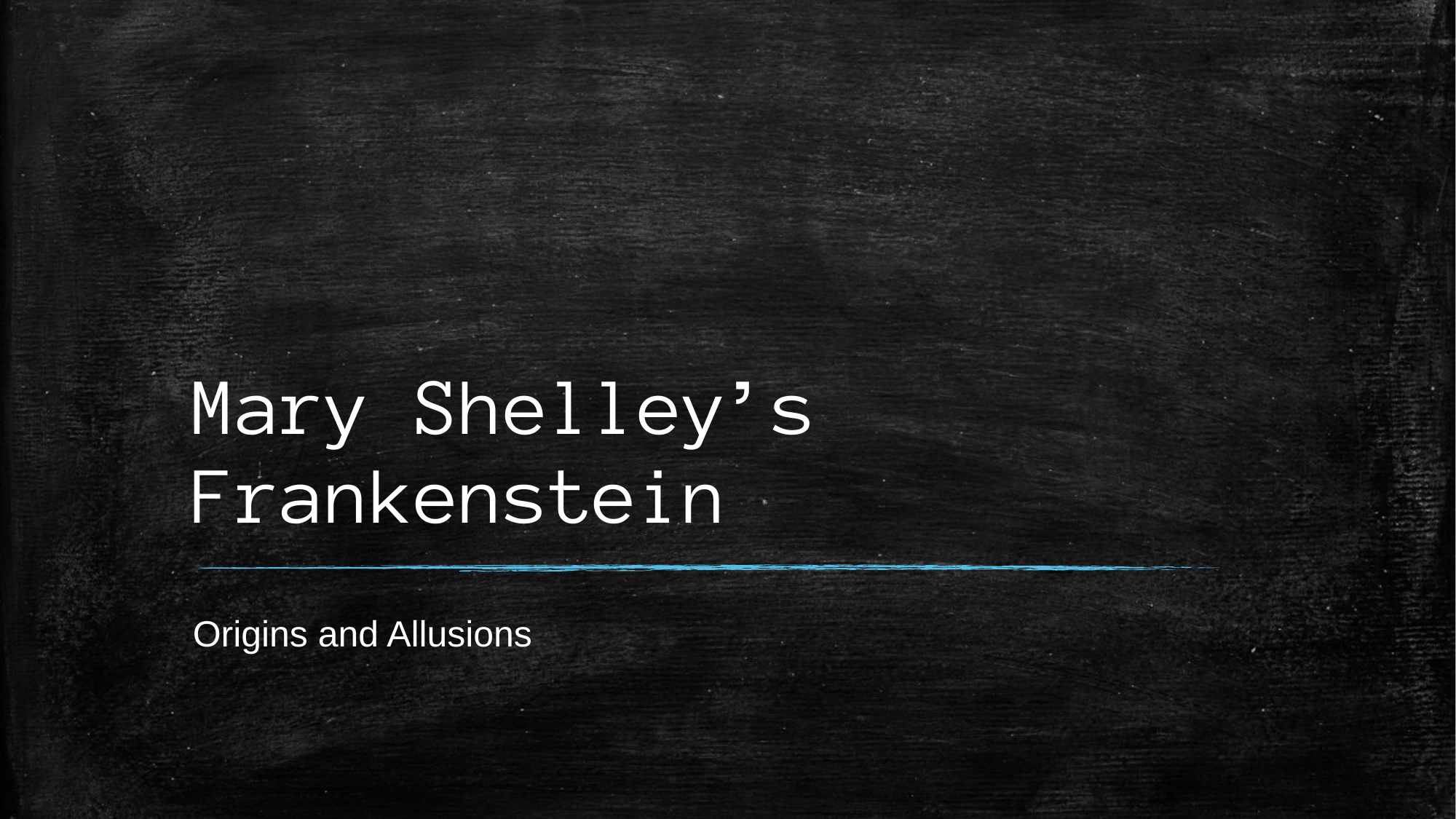

# Mary Shelley’s Frankenstein
Origins and Allusions